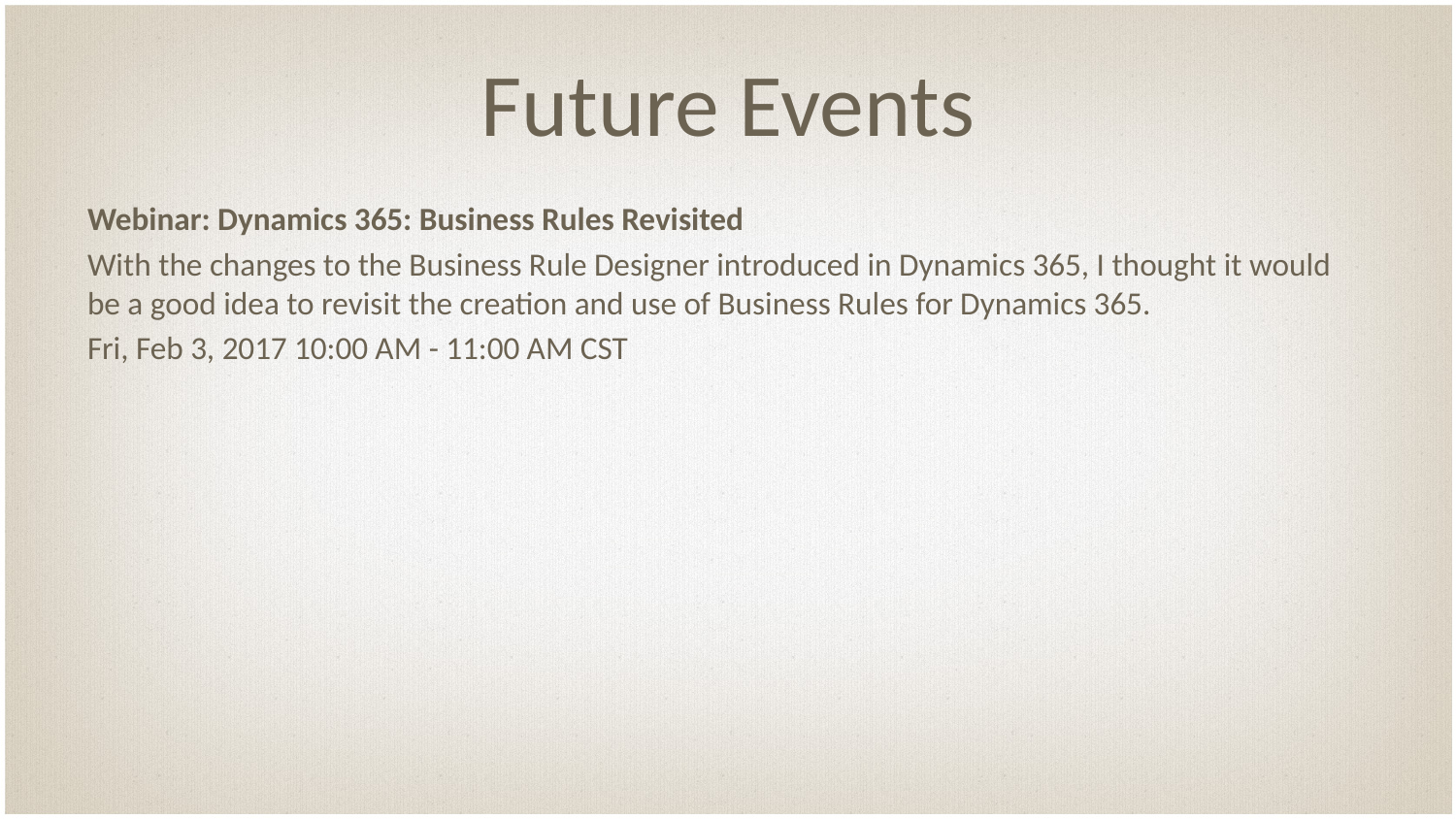

# Future Events
Webinar: Dynamics 365: Business Rules Revisited
With the changes to the Business Rule Designer introduced in Dynamics 365, I thought it would be a good idea to revisit the creation and use of Business Rules for Dynamics 365.
Fri, Feb 3, 2017 10:00 AM - 11:00 AM CST